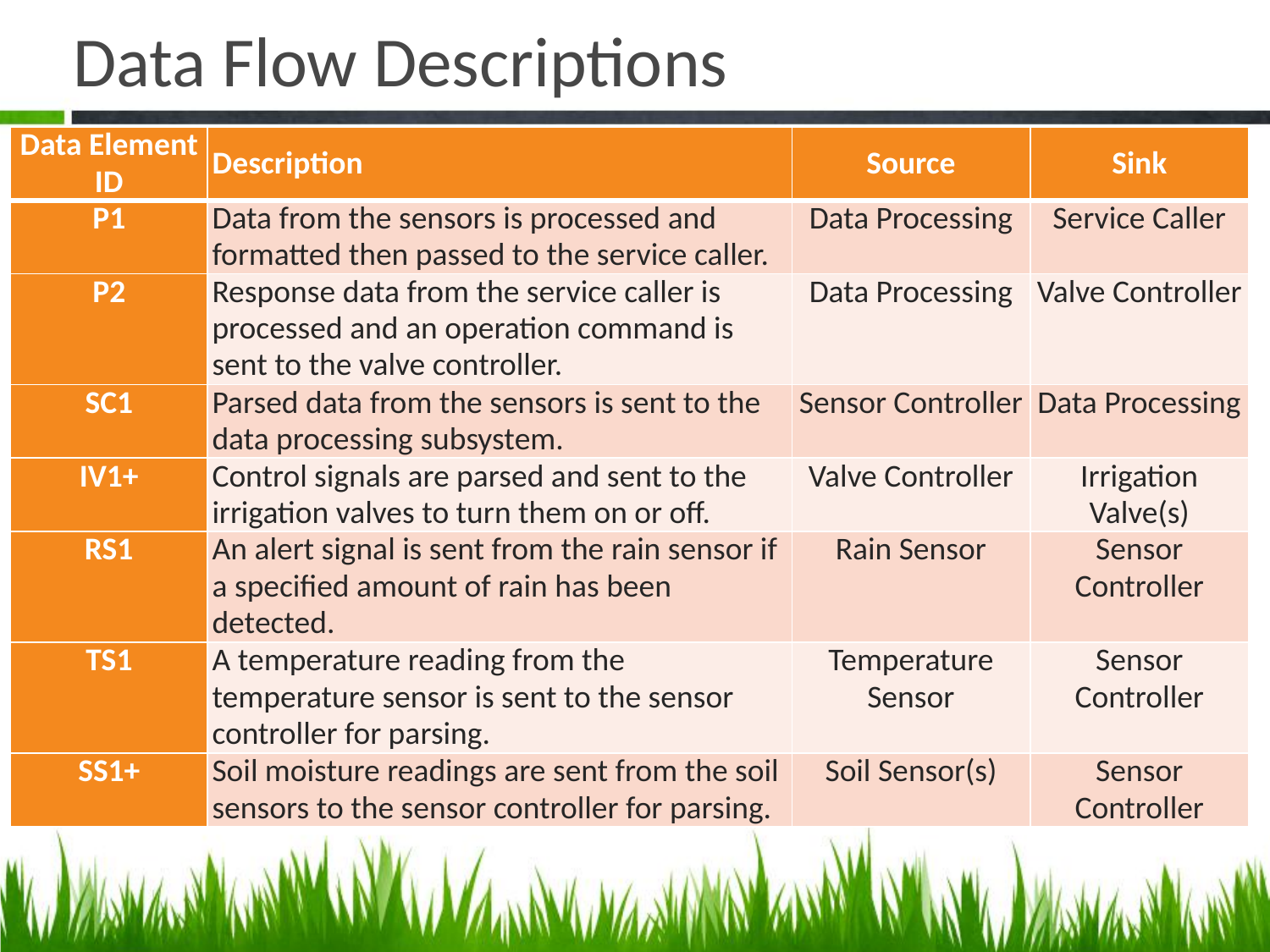

# Data Flow Descriptions
| Data Element ID | Description | Source | Sink |
| --- | --- | --- | --- |
| P1 | Data from the sensors is processed and formatted then passed to the service caller. | Data Processing | Service Caller |
| P2 | Response data from the service caller is processed and an operation command is sent to the valve controller. | Data Processing | Valve Controller |
| SC1 | Parsed data from the sensors is sent to the data processing subsystem. | Sensor Controller | Data Processing |
| IV1+ | Control signals are parsed and sent to the irrigation valves to turn them on or off. | Valve Controller | Irrigation Valve(s) |
| RS1 | An alert signal is sent from the rain sensor if a specified amount of rain has been detected. | Rain Sensor | Sensor Controller |
| TS1 | A temperature reading from the temperature sensor is sent to the sensor controller for parsing. | Temperature Sensor | Sensor Controller |
| SS1+ | Soil moisture readings are sent from the soil sensors to the sensor controller for parsing. | Soil Sensor(s) | Sensor Controller |